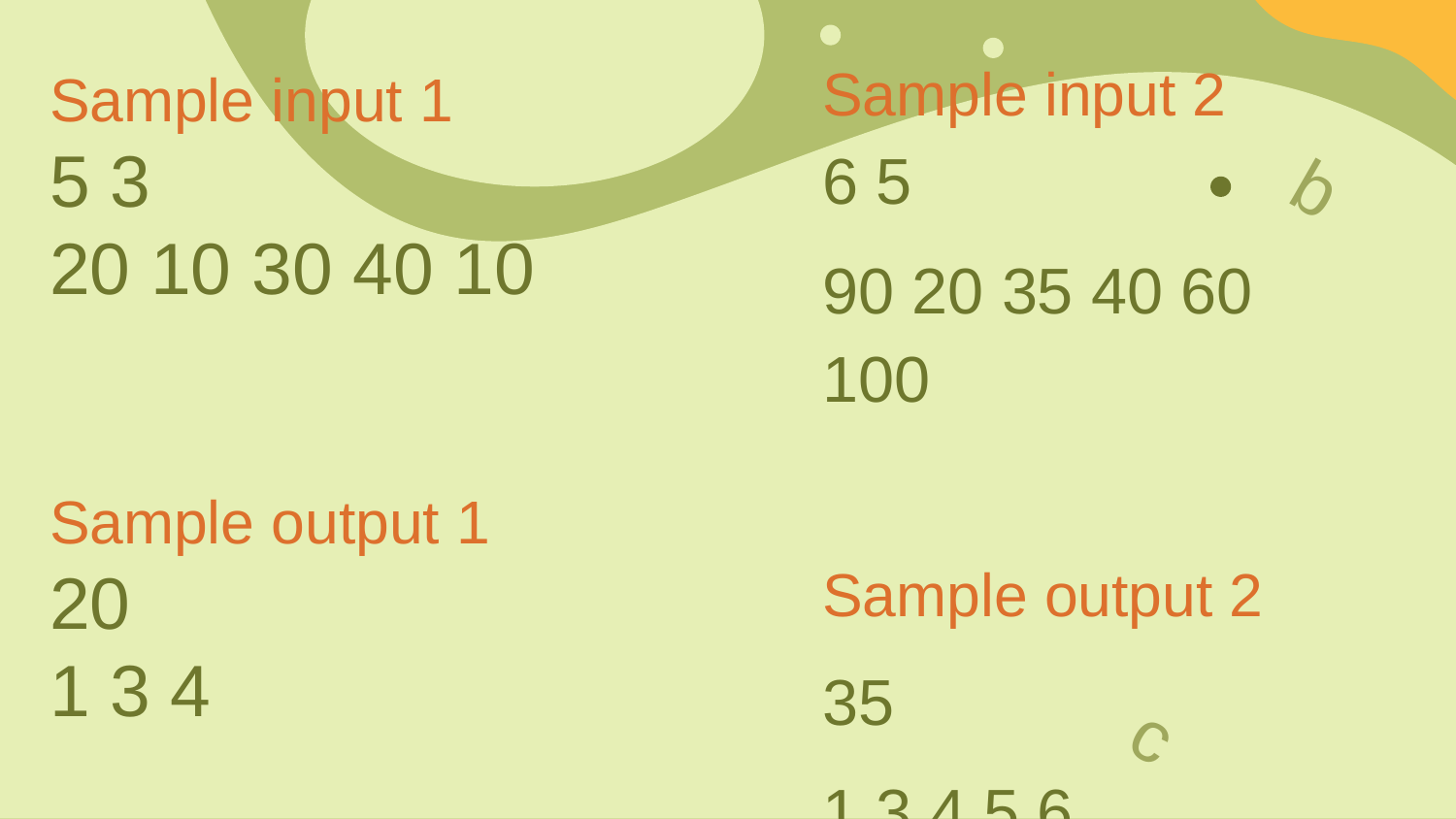

#

Sample input 2
6 5
90 20 35 40 60 100

Sample output 2
35
1 3 4 5 6

Sample input 1
5 3
20 10 30 40 10

Sample output 1
20
1 3 4

b

c